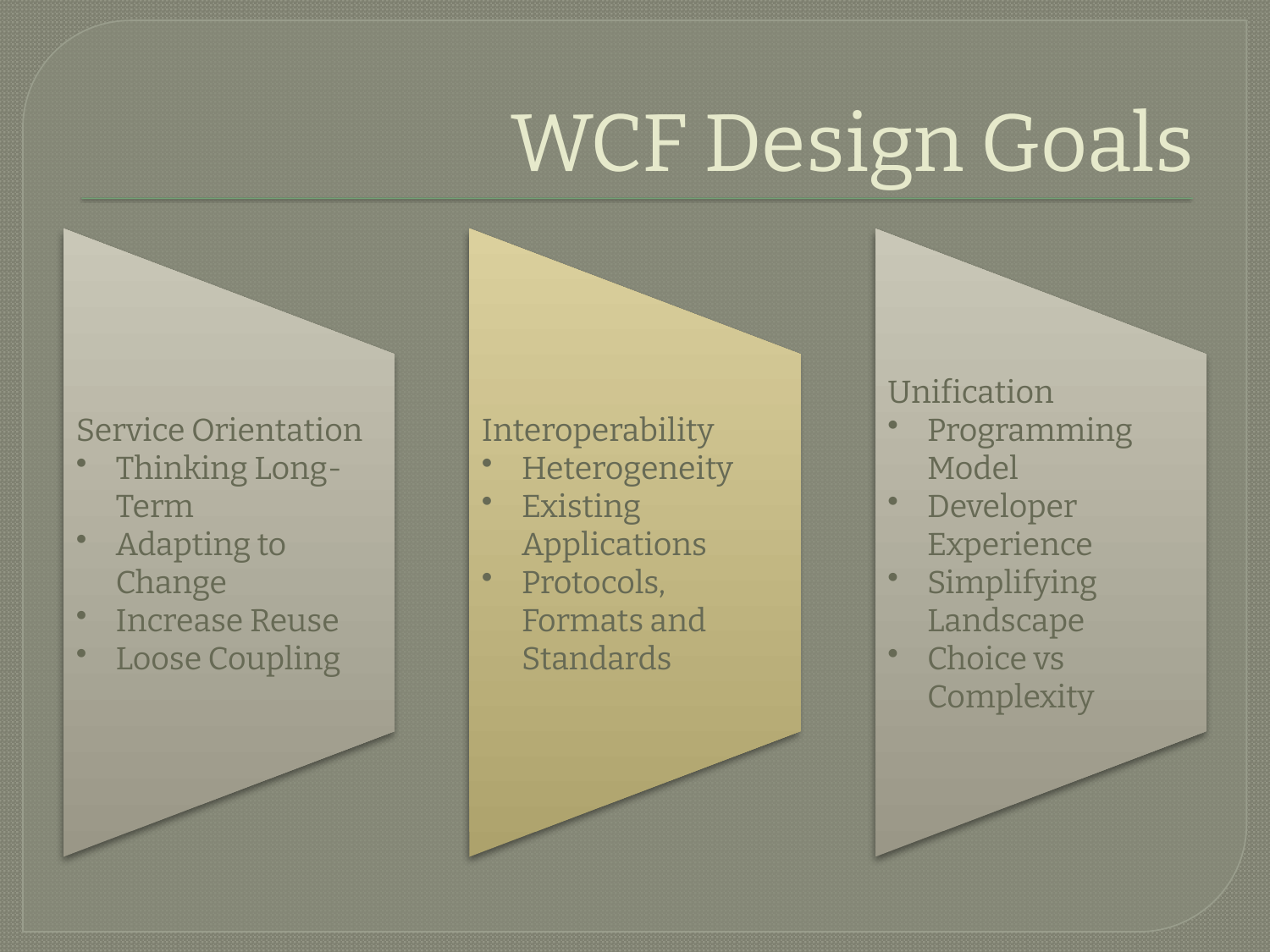

# WCF Design Goals
Service Orientation
Thinking Long-Term
Adapting to Change
Interoperability
Heterogeneity
Existing Applications
Unification
Programming Model
Developer Experience
Increase Reuse
Loose Coupling
Protocols, Formats and Standards
Simplifying Landscape
Choice vs Complexity